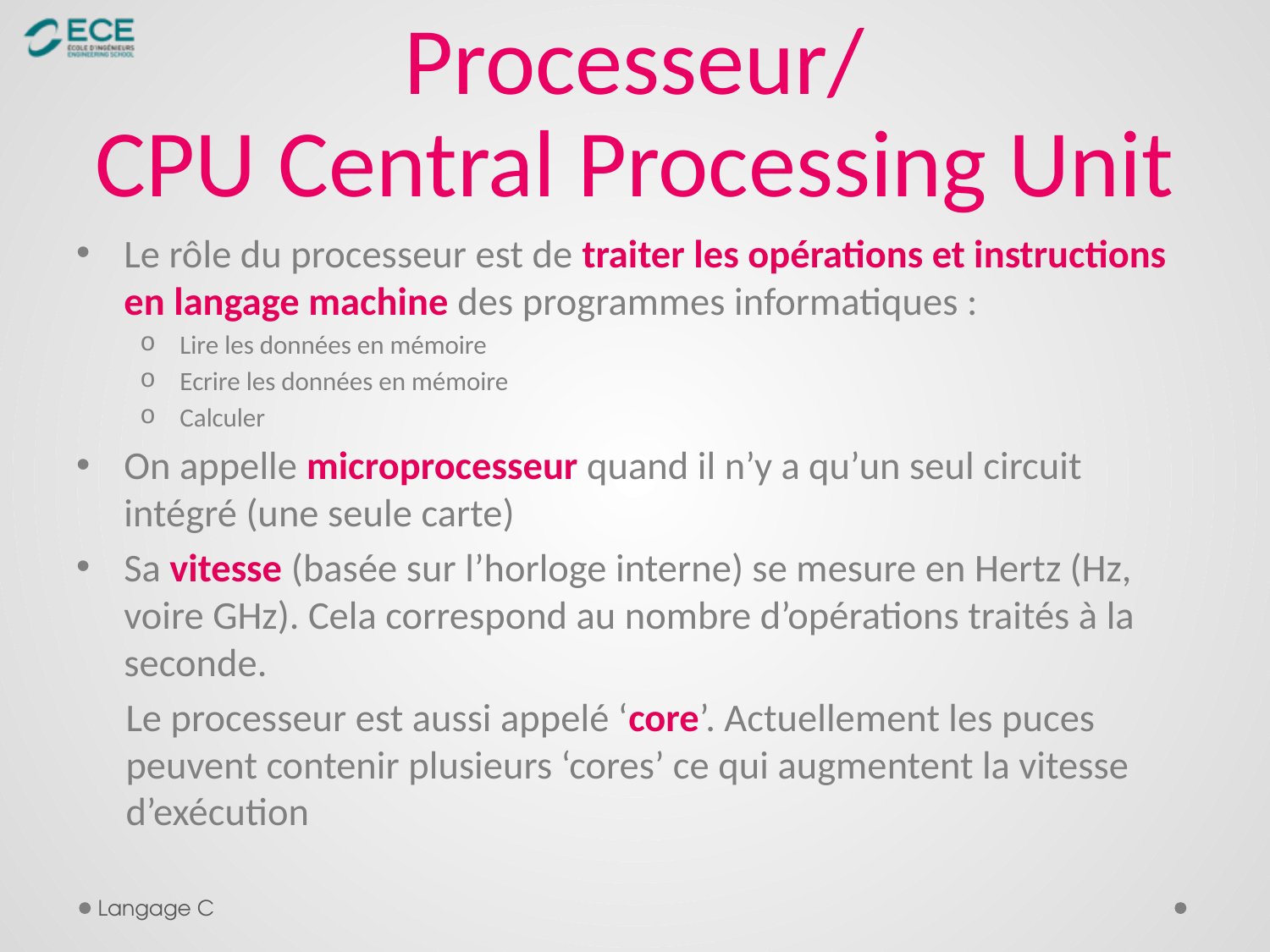

# Processeur/ CPU Central Processing Unit
Le rôle du processeur est de traiter les opérations et instructions en langage machine des programmes informatiques :
Lire les données en mémoire
Ecrire les données en mémoire
Calculer
On appelle microprocesseur quand il n’y a qu’un seul circuit intégré (une seule carte)
Sa vitesse (basée sur l’horloge interne) se mesure en Hertz (Hz, voire GHz). Cela correspond au nombre d’opérations traités à la seconde.
Le processeur est aussi appelé ‘core’. Actuellement les puces peuvent contenir plusieurs ‘cores’ ce qui augmentent la vitesse d’exécution

Langage C
11